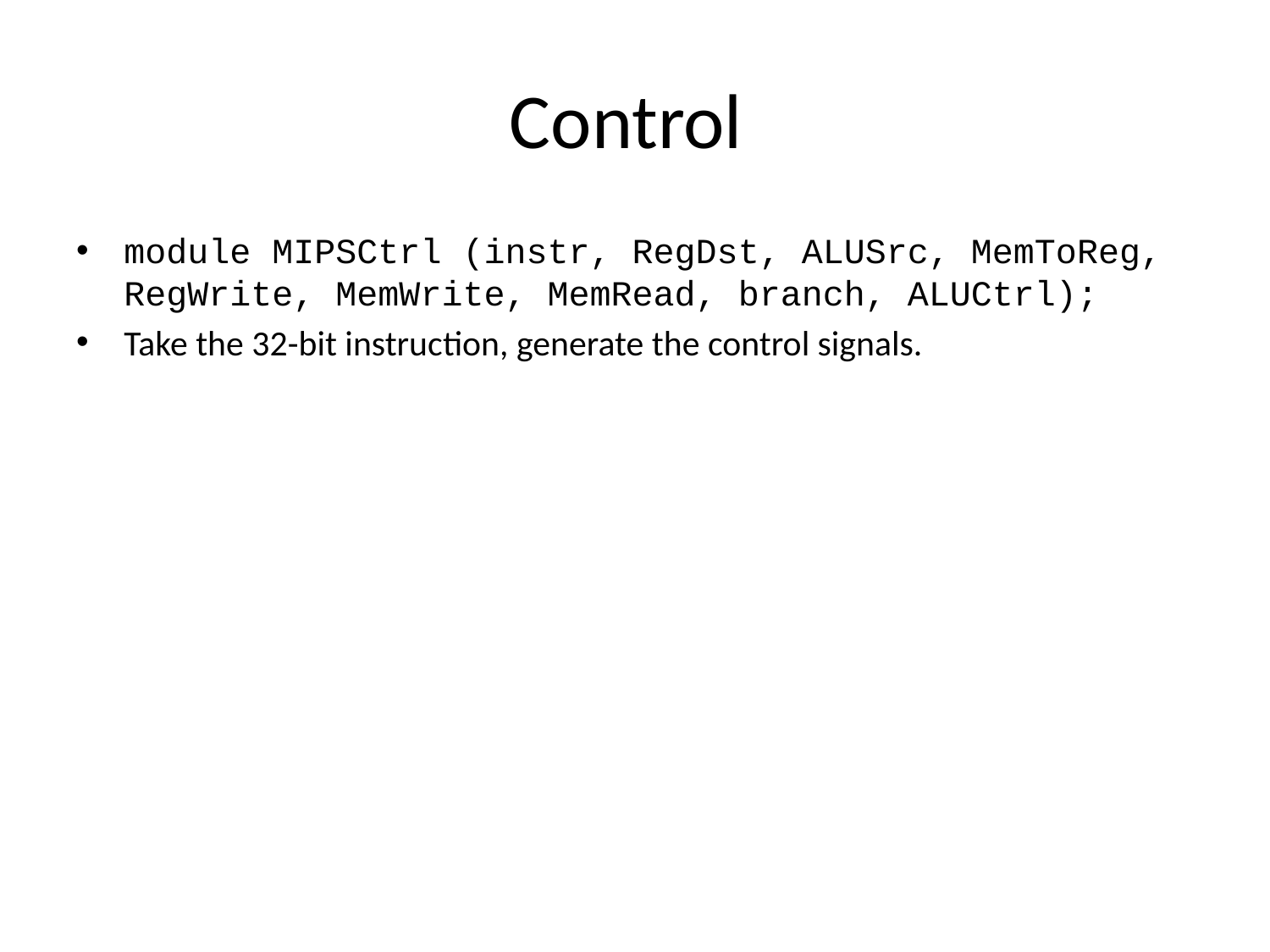

# Control
module MIPSCtrl (instr, RegDst, ALUSrc, MemToReg, RegWrite, MemWrite, MemRead, branch, ALUCtrl);
Take the 32-bit instruction, generate the control signals.